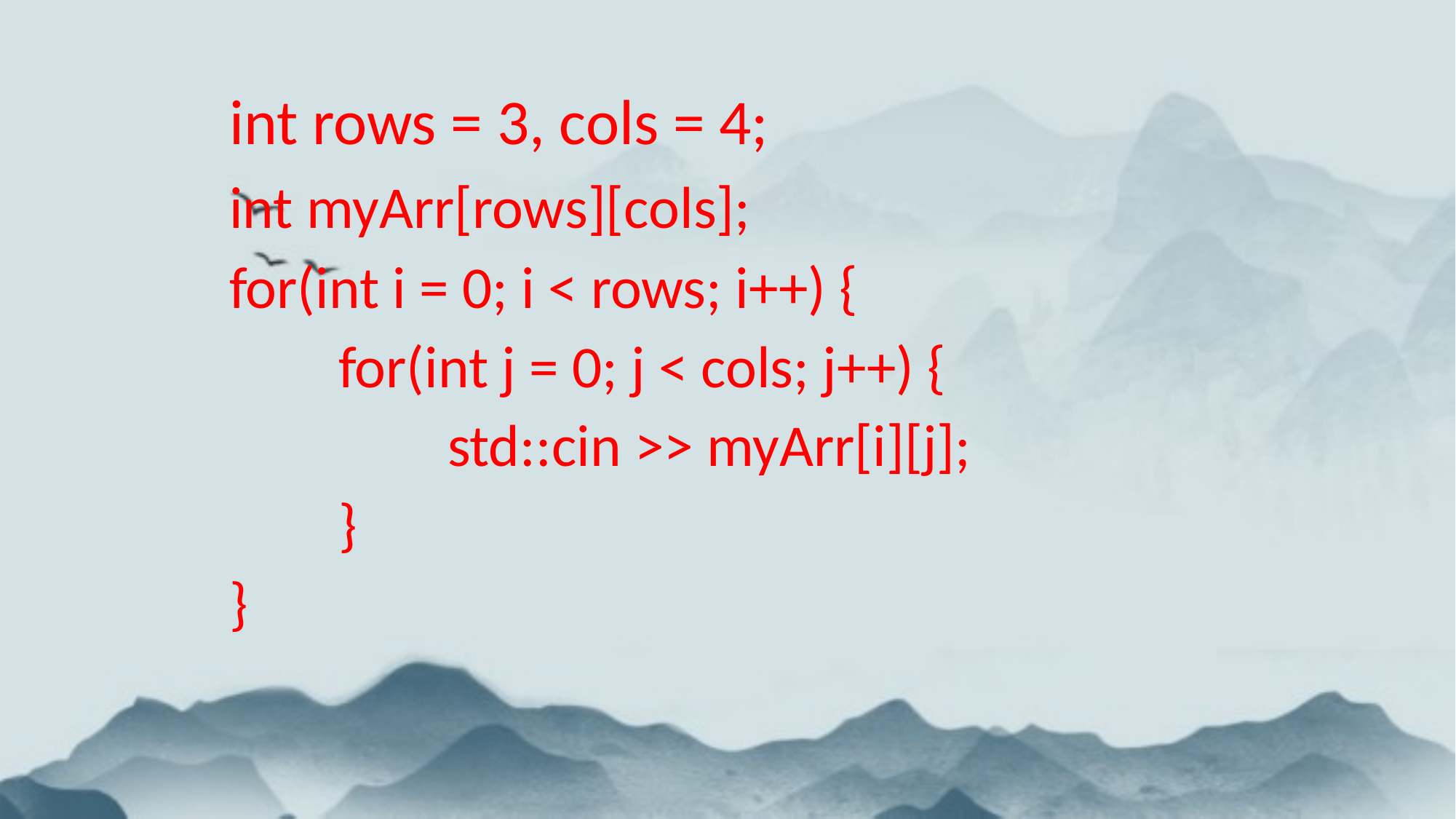

int rows = 3, cols = 4;
		int myArr[rows][cols];
		for(int i = 0; i < rows; i++) {
			for(int j = 0; j < cols; j++) {
				std::cin >> myArr[i][j];
			}
		}